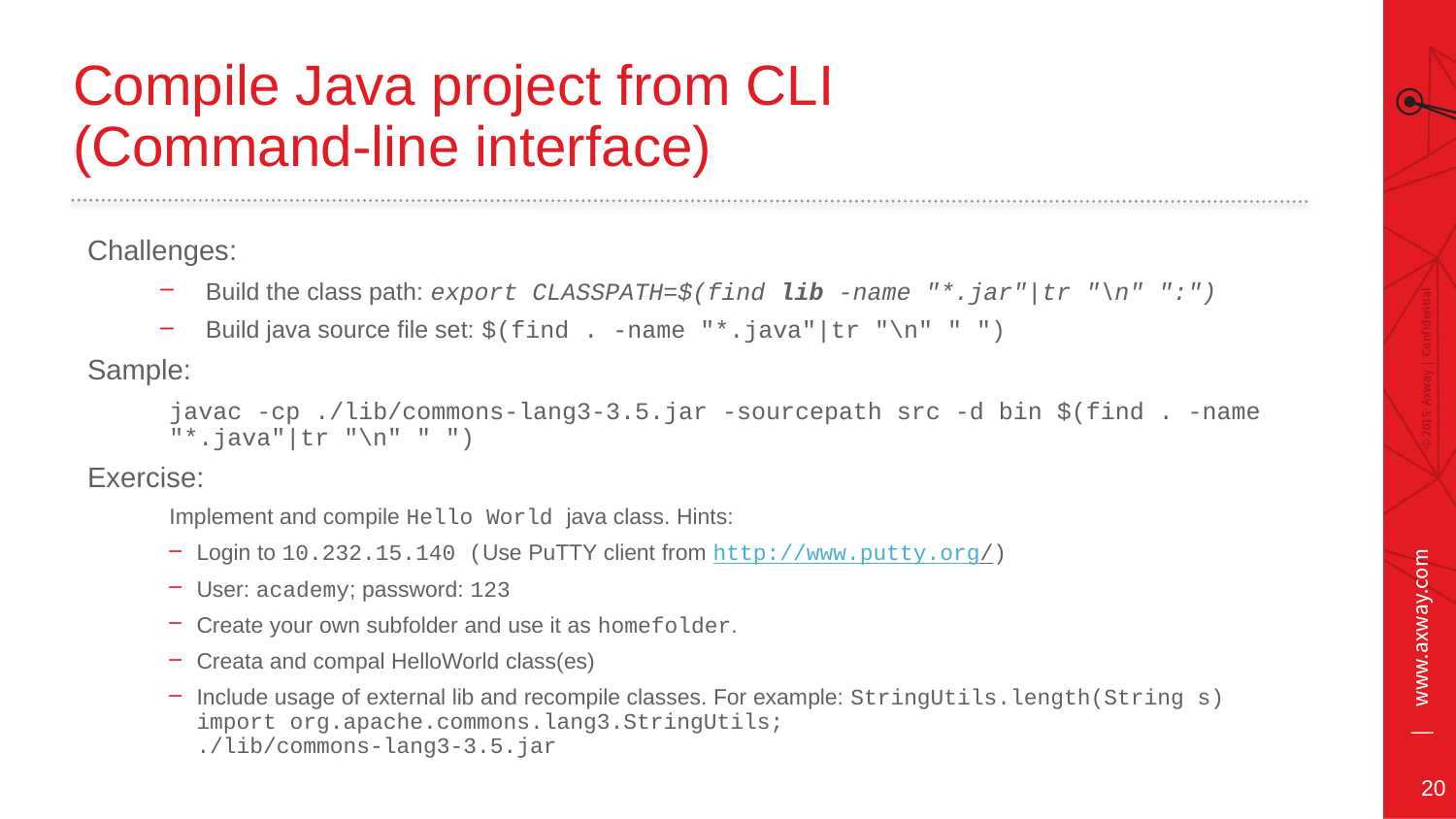

# Compile Java project from CLI (Command-line interface)
Challenges:
Build the class path: export CLASSPATH=$(find lib -name "*.jar"|tr "\n" ":")
Build java source file set: $(find . -name "*.java"|tr "\n" " ")
Sample:
javac -cp ./lib/commons-lang3-3.5.jar -sourcepath src -d bin $(find . -name "*.java"|tr "\n" " ")
Exercise:
Implement and compile Hello World java class. Hints:
Login to 10.232.15.140 (Use PuTTY client from http://www.putty.org/)
User: academy; password: 123
Create your own subfolder and use it as homefolder.
Creata and compal HelloWorld class(es)
Include usage of external lib and recompile classes. For example: StringUtils.length(String s)
import org.apache.commons.lang3.StringUtils;
./lib/commons-lang3-3.5.jar
20